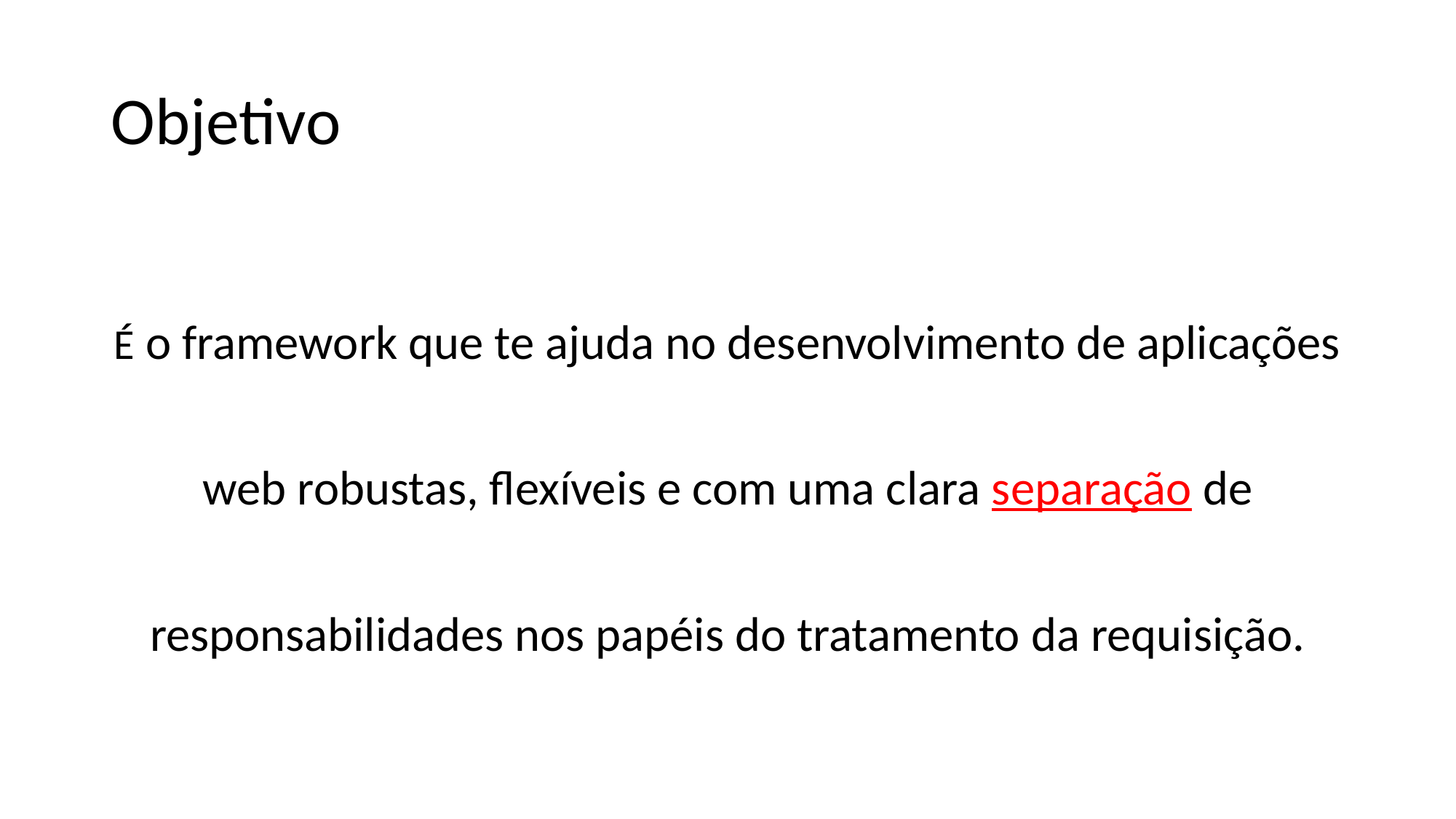

# Objetivo
É o framework que te ajuda no desenvolvimento de aplicações web robustas, flexíveis e com uma clara separação de responsabilidades nos papéis do tratamento da requisição.